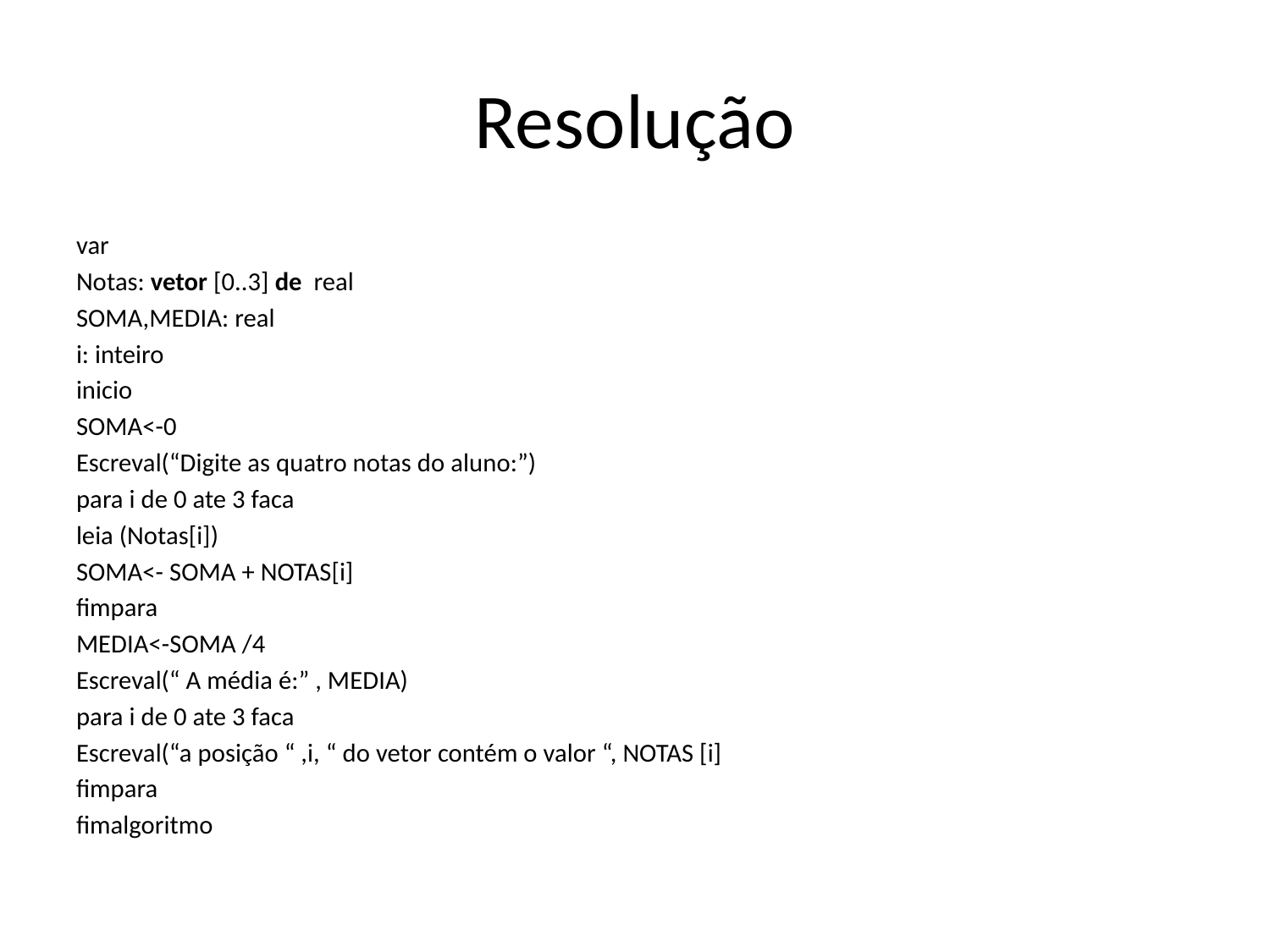

# Resolução
var
Notas: vetor [0..3] de  real
SOMA,MEDIA: real
i: inteiro
inicio
SOMA<-0
Escreval(“Digite as quatro notas do aluno:”)
para i de 0 ate 3 faca
leia (Notas[i])
SOMA<- SOMA + NOTAS[i]
fimpara
MEDIA<-SOMA /4
Escreval(“ A média é:” , MEDIA)
para i de 0 ate 3 faca
Escreval(“a posição “ ,i, “ do vetor contém o valor “, NOTAS [i]
fimpara
fimalgoritmo